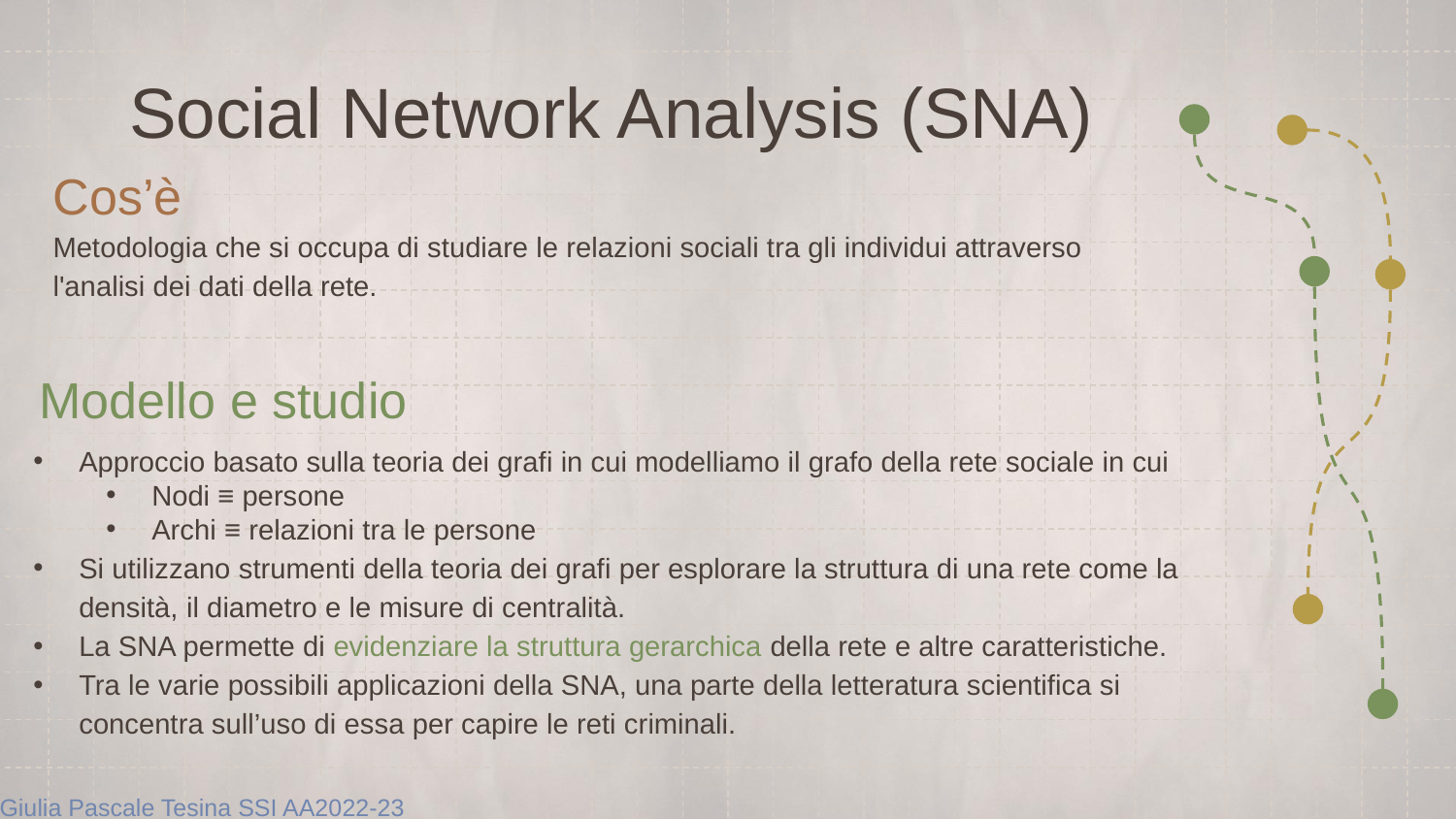

Social Network Analysis (SNA)

Cos’è
Metodologia che si occupa di studiare le relazioni sociali tra gli individui attraverso l'analisi dei dati della rete.
Modello e studio
Approccio basato sulla teoria dei grafi in cui modelliamo il grafo della rete sociale in cui
Nodi ≡ persone
Archi ≡ relazioni tra le persone
Si utilizzano strumenti della teoria dei grafi per esplorare la struttura di una rete come la densità, il diametro e le misure di centralità.
La SNA permette di evidenziare la struttura gerarchica della rete e altre caratteristiche.
Tra le varie possibili applicazioni della SNA, una parte della letteratura scientifica si concentra sull’uso di essa per capire le reti criminali.
Giulia Pascale Tesina SSI AA2022-23